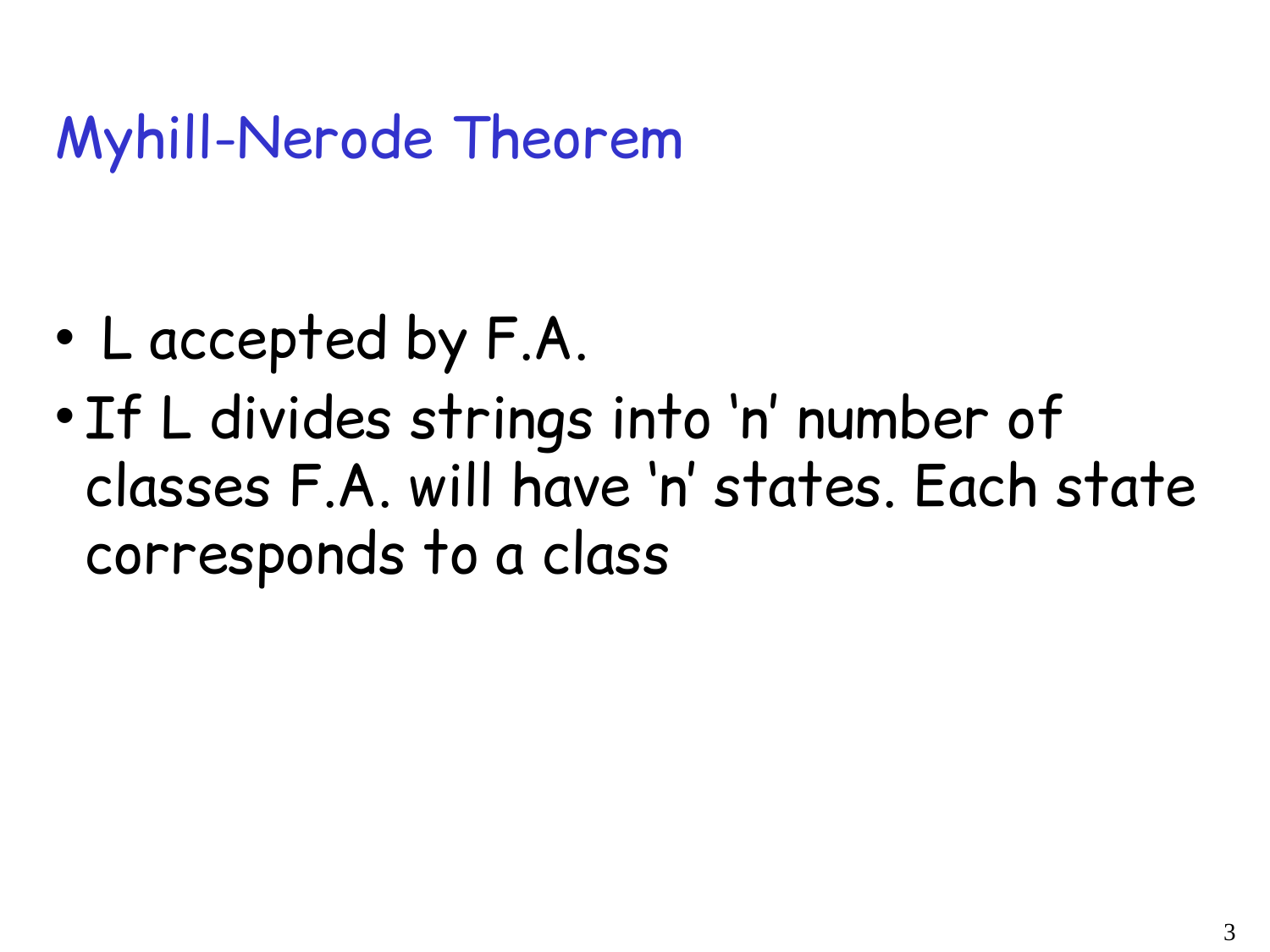

Myhill-Nerode Theorem
 L accepted by F.A.
If L divides strings into ‘n’ number of classes F.A. will have ‘n’ states. Each state corresponds to a class
3